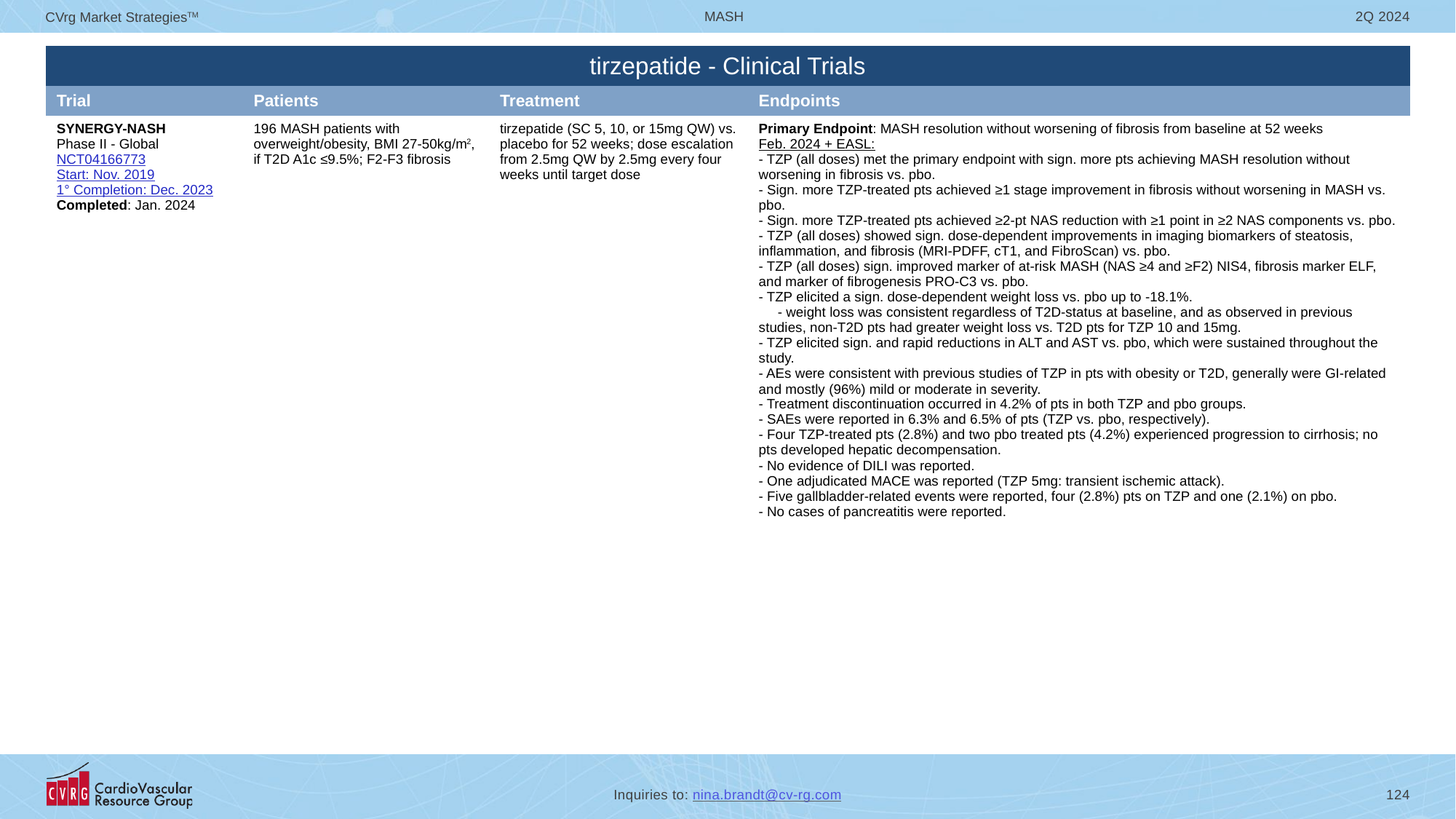

| tirzepatide - Clinical Trials |  |  |  |
| --- | --- | --- | --- |
| Trial | Patients | Treatment | Endpoints |
| SYNERGY-NASH Phase II - Global NCT04166773 Start: Nov. 2019 1° Completion: Dec. 2023 Completed: Jan. 2024 | 196 MASH patients with overweight/obesity, BMI 27-50kg/m2, if T2D A1c ≤9.5%; F2-F3 fibrosis | tirzepatide (SC 5, 10, or 15mg QW) vs. placebo for 52 weeks; dose escalation from 2.5mg QW by 2.5mg every four weeks until target dose | Primary Endpoint: MASH resolution without worsening of fibrosis from baseline at 52 weeks Feb. 2024 + EASL: - TZP (all doses) met the primary endpoint with sign. more pts achieving MASH resolution without worsening in fibrosis vs. pbo. - Sign. more TZP-treated pts achieved ≥1 stage improvement in fibrosis without worsening in MASH vs. pbo. - Sign. more TZP-treated pts achieved ≥2-pt NAS reduction with ≥1 point in ≥2 NAS components vs. pbo. - TZP (all doses) showed sign. dose-dependent improvements in imaging biomarkers of steatosis, inflammation, and fibrosis (MRI-PDFF, cT1, and FibroScan) vs. pbo. - TZP (all doses) sign. improved marker of at-risk MASH (NAS ≥4 and ≥F2) NIS4, fibrosis marker ELF, and marker of fibrogenesis PRO-C3 vs. pbo. - TZP elicited a sign. dose-dependent weight loss vs. pbo up to -18.1%. - weight loss was consistent regardless of T2D-status at baseline, and as observed in previous studies, non-T2D pts had greater weight loss vs. T2D pts for TZP 10 and 15mg. - TZP elicited sign. and rapid reductions in ALT and AST vs. pbo, which were sustained throughout the study. - AEs were consistent with previous studies of TZP in pts with obesity or T2D, generally were GI-related and mostly (96%) mild or moderate in severity. - Treatment discontinuation occurred in 4.2% of pts in both TZP and pbo groups. - SAEs were reported in 6.3% and 6.5% of pts (TZP vs. pbo, respectively). - Four TZP-treated pts (2.8%) and two pbo treated pts (4.2%) experienced progression to cirrhosis; no pts developed hepatic decompensation. - No evidence of DILI was reported. - One adjudicated MACE was reported (TZP 5mg: transient ischemic attack). - Five gallbladder-related events were reported, four (2.8%) pts on TZP and one (2.1%) on pbo. - No cases of pancreatitis were reported. |